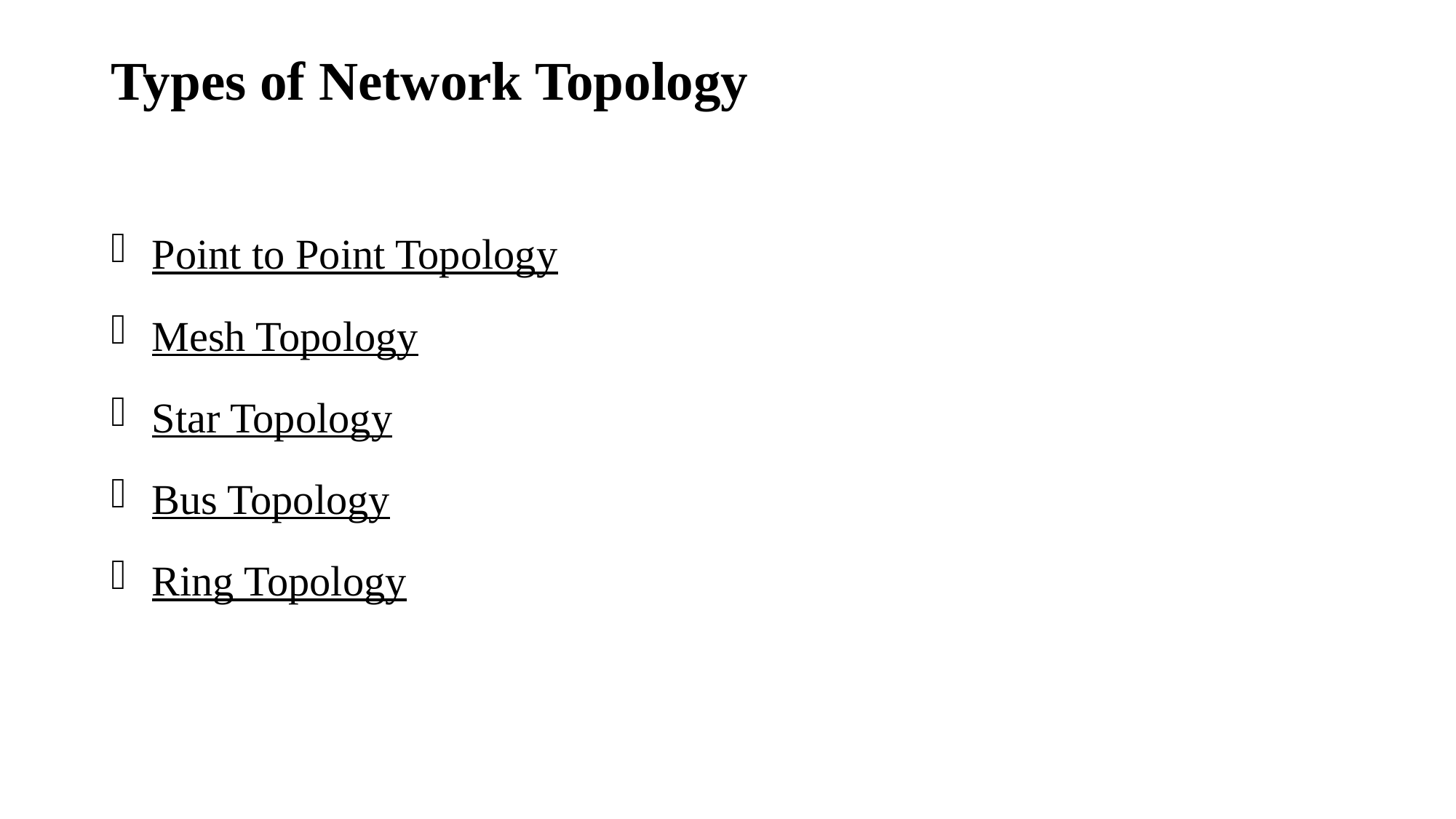

# Types of Network Topology
Point to Point Topology
Mesh Topology
Star Topology
Bus Topology
Ring Topology